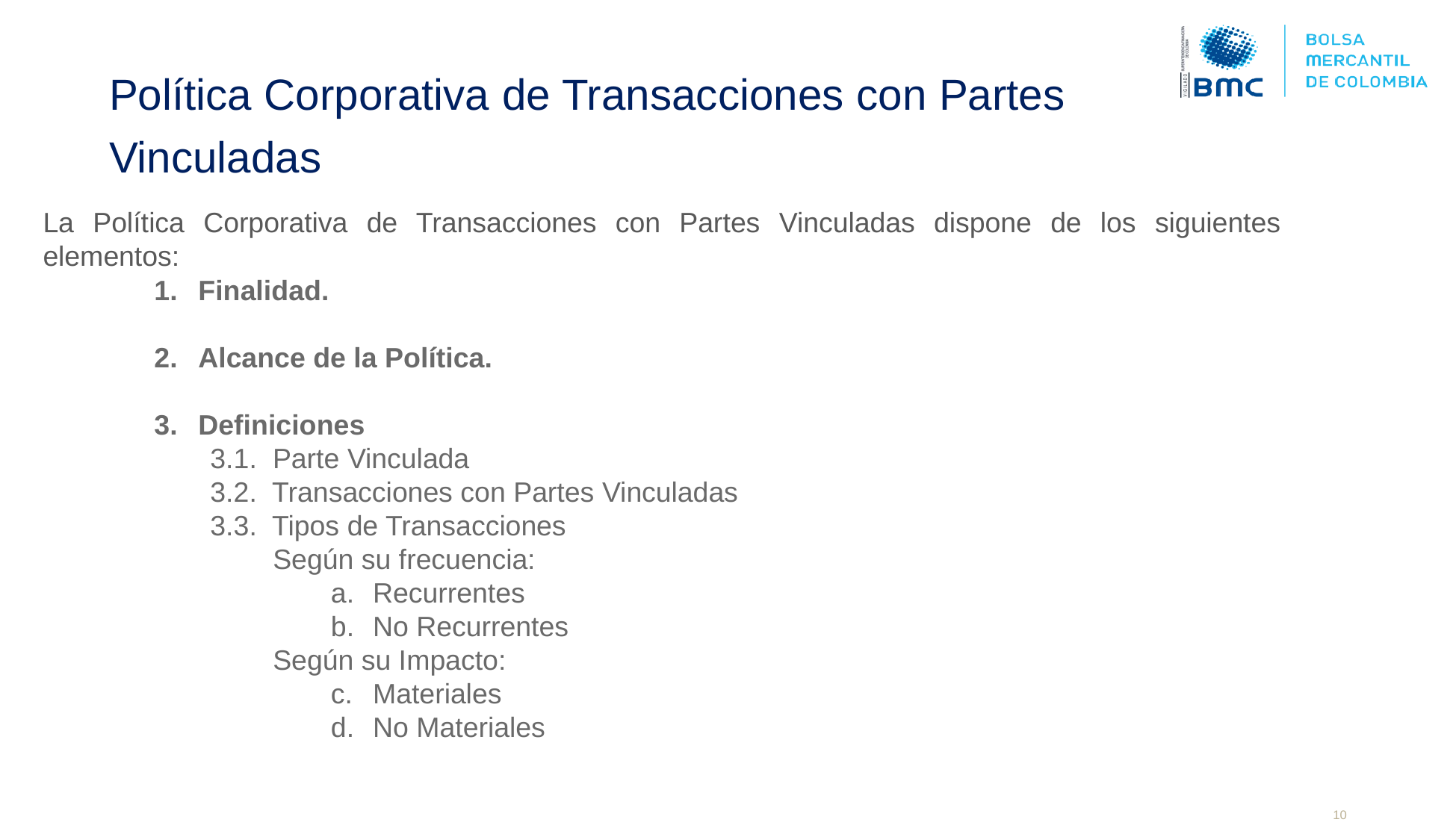

Política Corporativa de Transacciones con Partes Vinculadas
La Política Corporativa de Transacciones con Partes Vinculadas dispone de los siguientes elementos:
Finalidad.

Alcance de la Política.

Definiciones
3.1.  Parte Vinculada
3.2.  Transacciones con Partes Vinculadas
3.3.  Tipos de Transacciones
        Según su frecuencia:
Recurrentes
No Recurrentes
        Según su Impacto:
Materiales
No Materiales